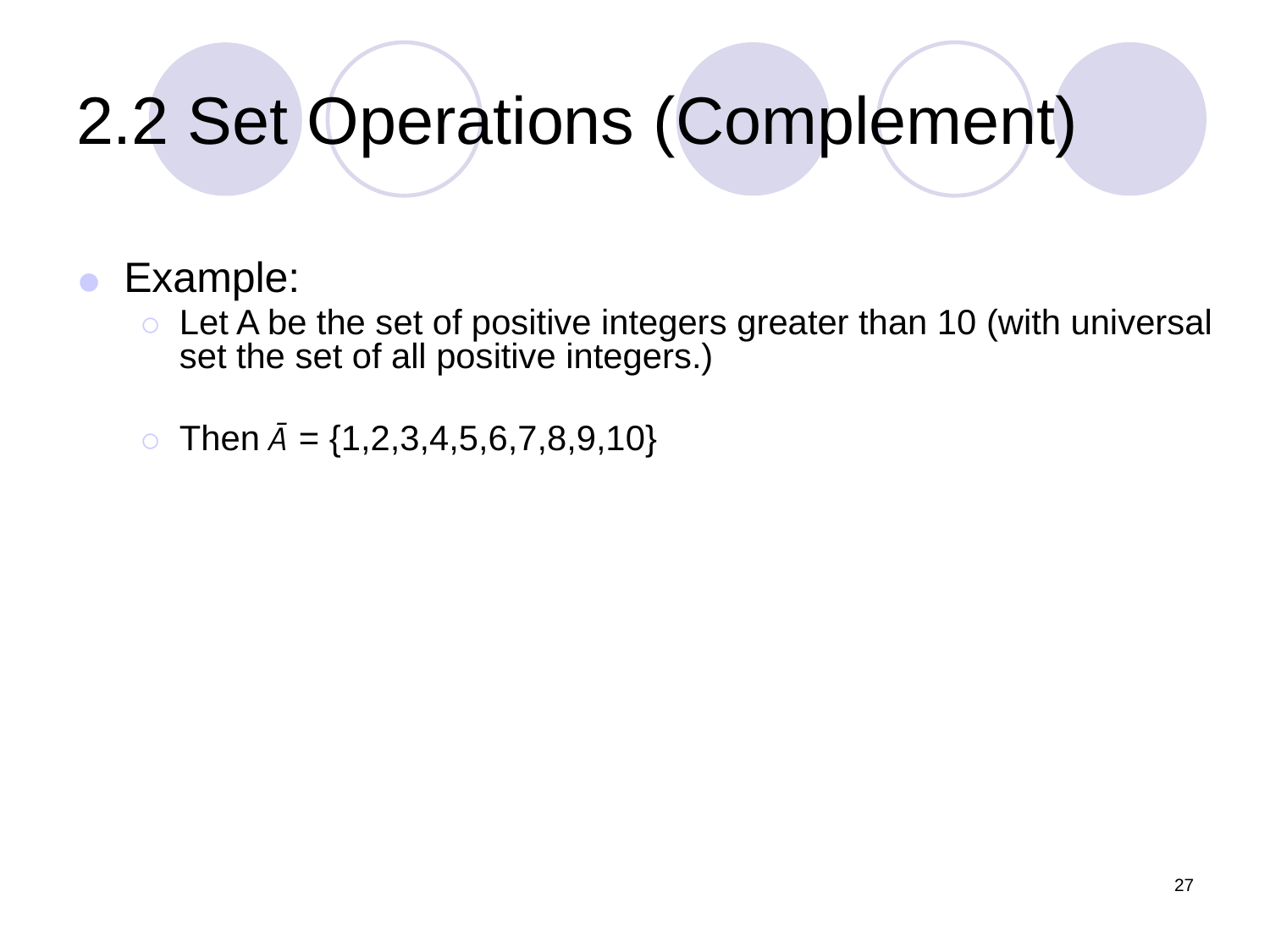

# 2.2 Set Operations (Complement)
Example:
Let A be the set of positive integers greater than 10 (with universal set the set of all positive integers.)

Then Ā = {1,2,3,4,5,6,7,8,9,10}

27